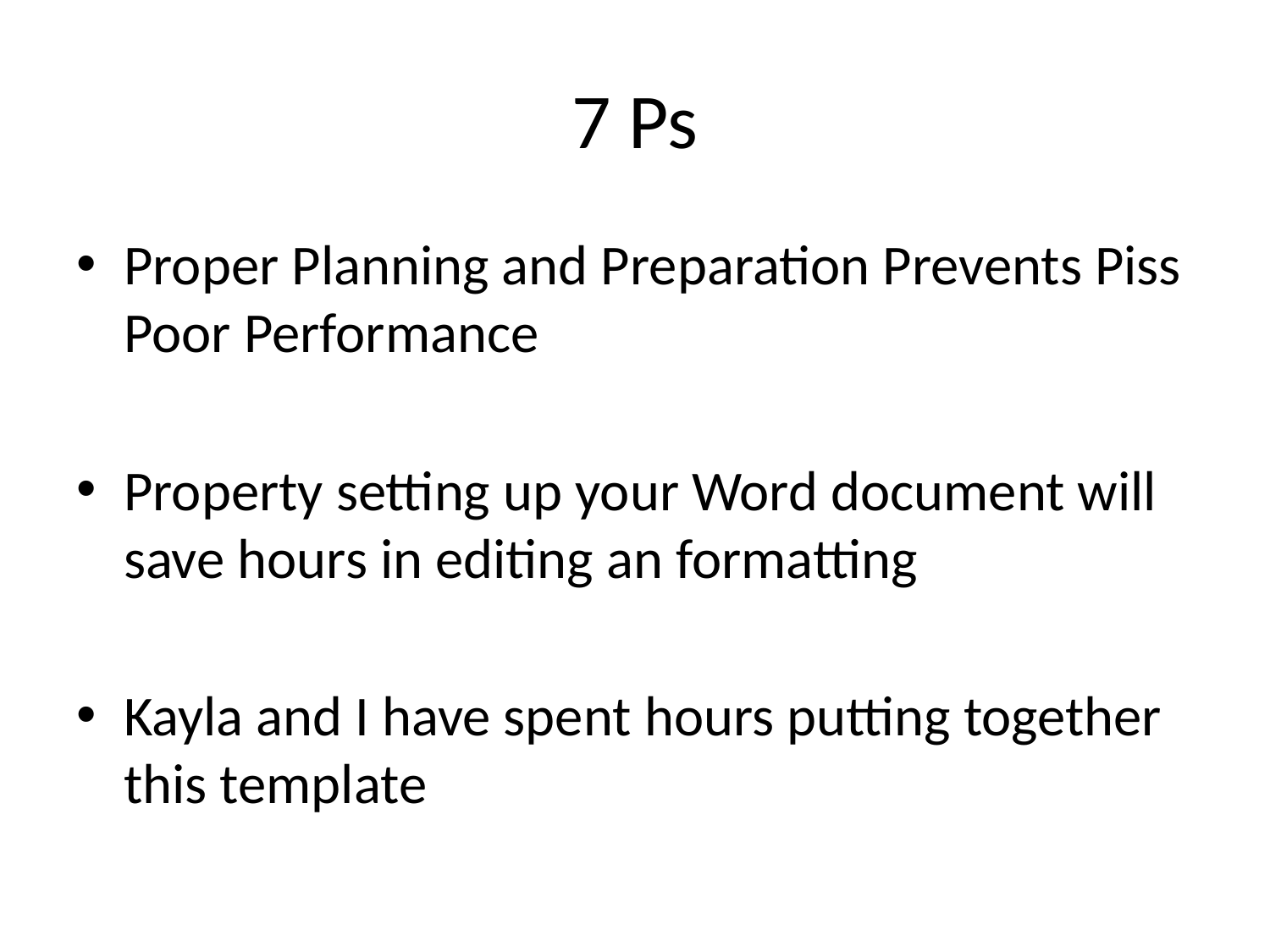

# 7 Ps
Proper Planning and Preparation Prevents Piss Poor Performance

Property setting up your Word document will save hours in editing an formatting

Kayla and I have spent hours putting together this template